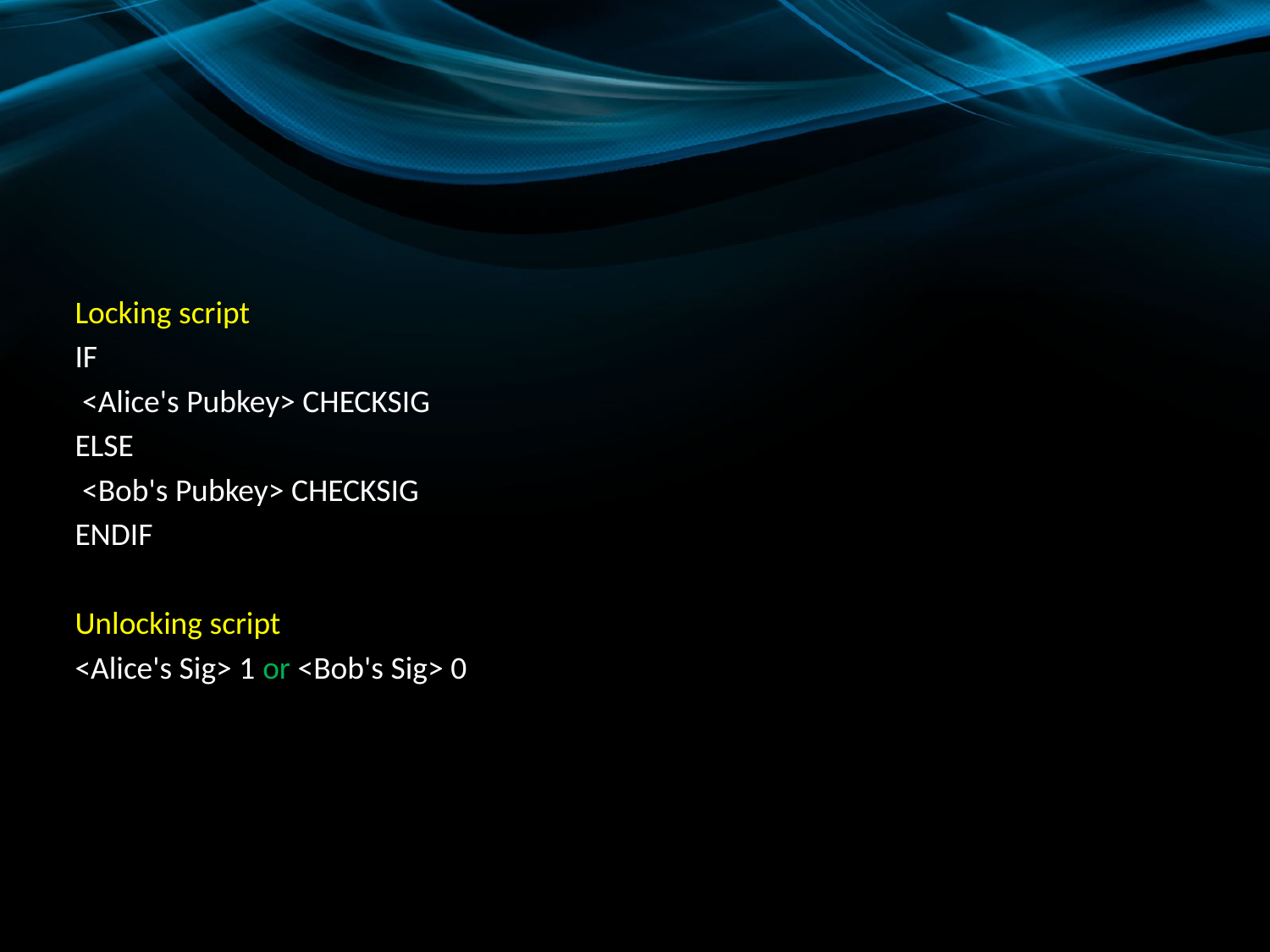

Locking script
IF
 <Alice's Pubkey> CHECKSIG
ELSE
 <Bob's Pubkey> CHECKSIG
ENDIF

Unlocking script
<Alice's Sig> 1 or <Bob's Sig> 0